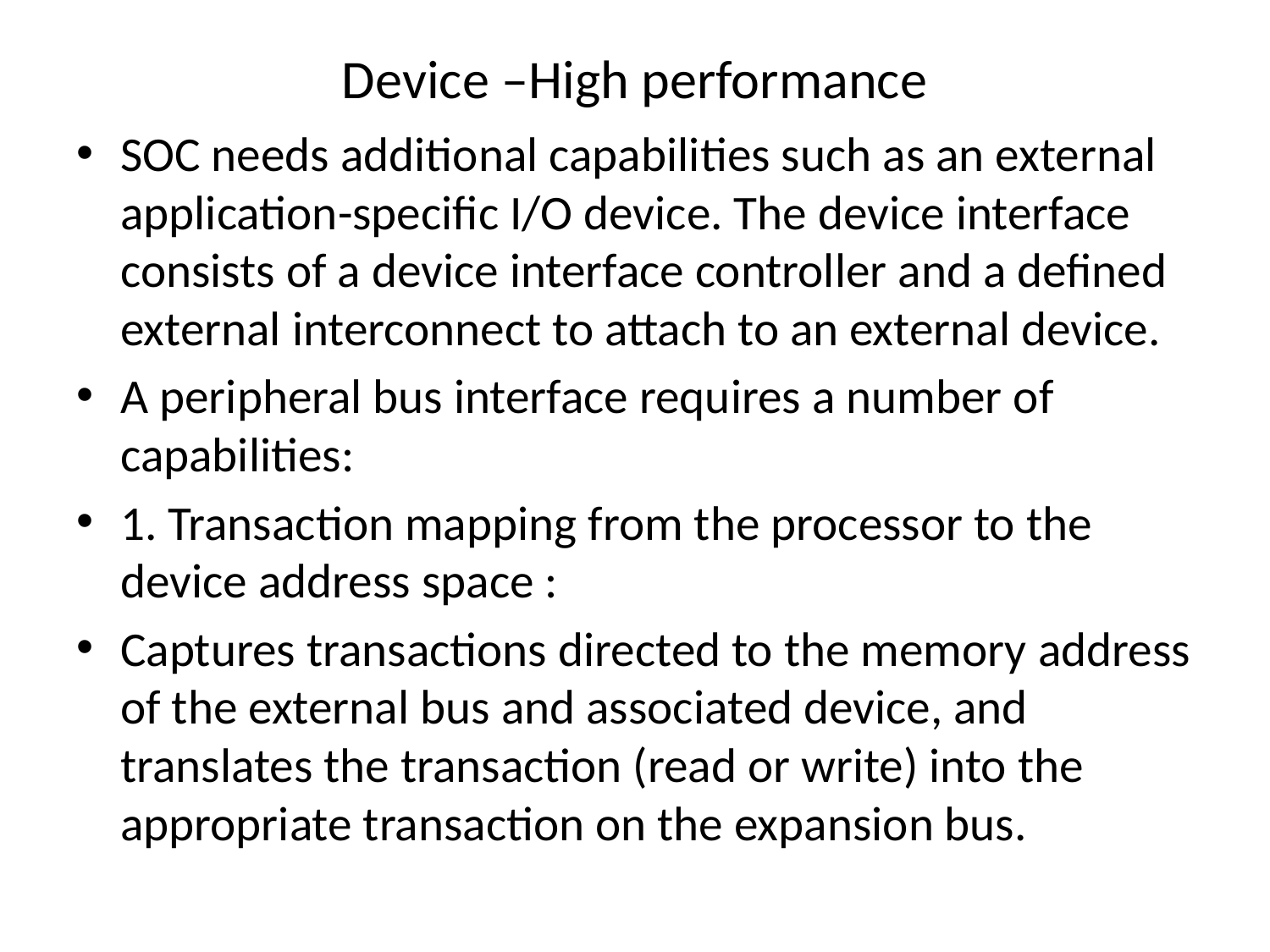

# Device –High performance
SOC needs additional capabilities such as an external application-speciﬁc I/O device. The device interface consists of a device interface controller and a deﬁned external interconnect to attach to an external device.
A peripheral bus interface requires a number of capabilities:
1. Transaction mapping from the processor to the device address space :
Captures transactions directed to the memory address of the external bus and associated device, and translates the transaction (read or write) into the appropriate transaction on the expansion bus.